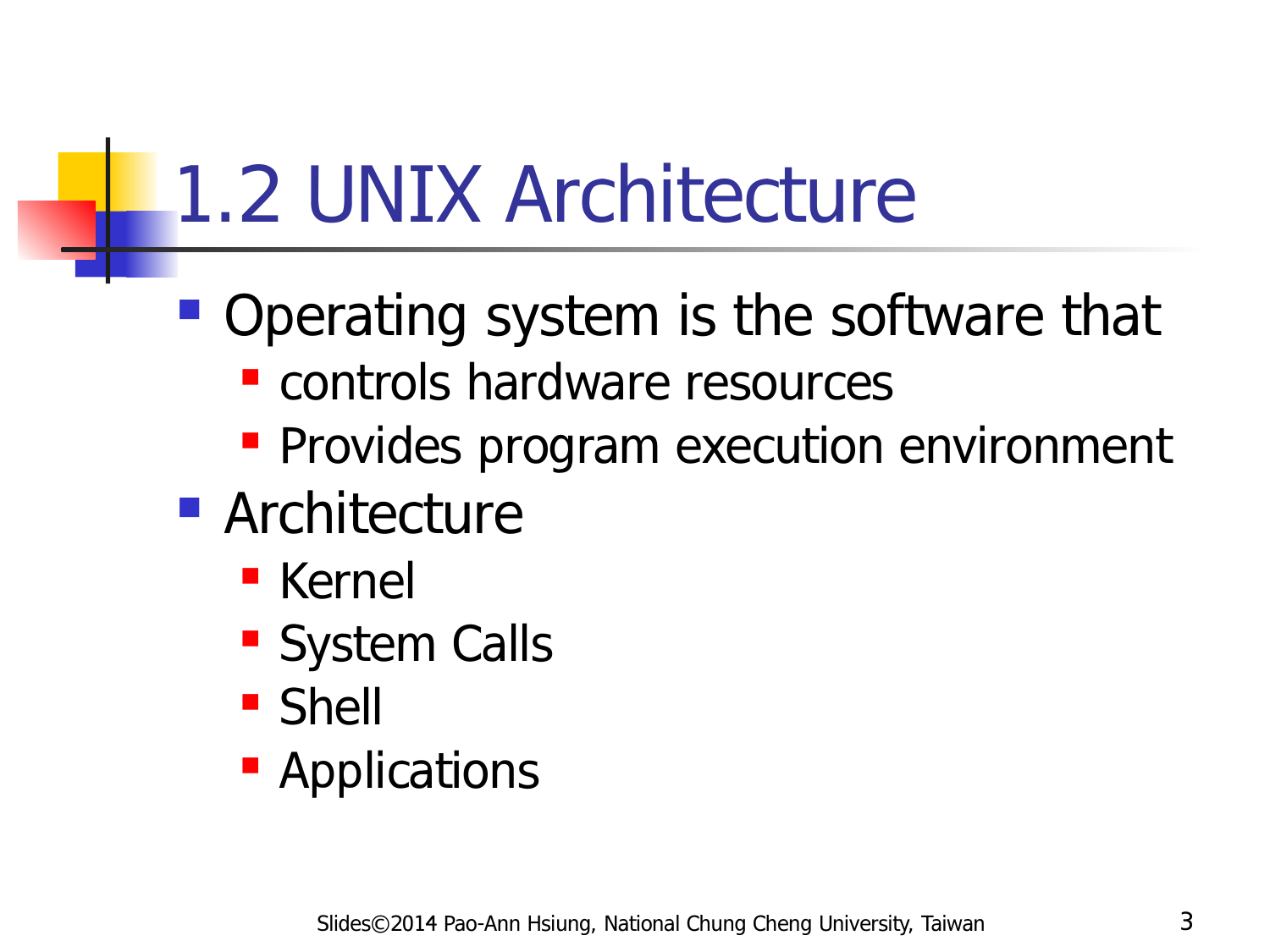

# 1.2 UNIX Architecture
Operating system is the software that
controls hardware resources
Provides program execution environment
Architecture
Kernel
System Calls
Shell
Applications
Slides©2014 Pao-Ann Hsiung, National Chung Cheng University, Taiwan
3